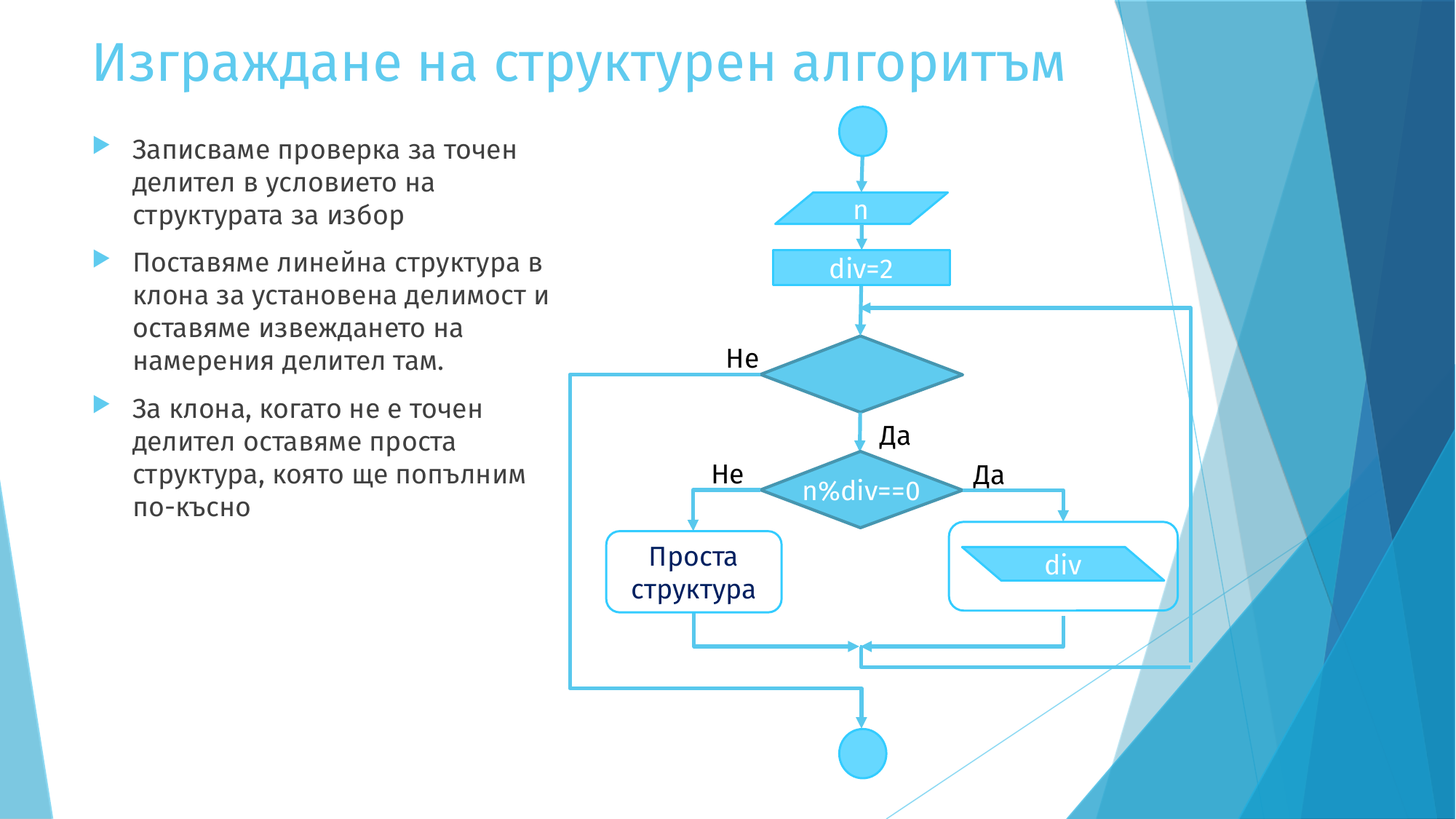

Изграждане на структурен алгоритъм

Записваме проверка за точен делител в условието на структурата за избор
Поставяме линейна структура в клона за установена делимост и оставяме извеждането на намерения делител там.
За клона, когато не е точен делител оставяме проста структура, която ще попълним по-късно

n

div=2

Не

Да
Не
n%div==0
Да

Проста структура

div